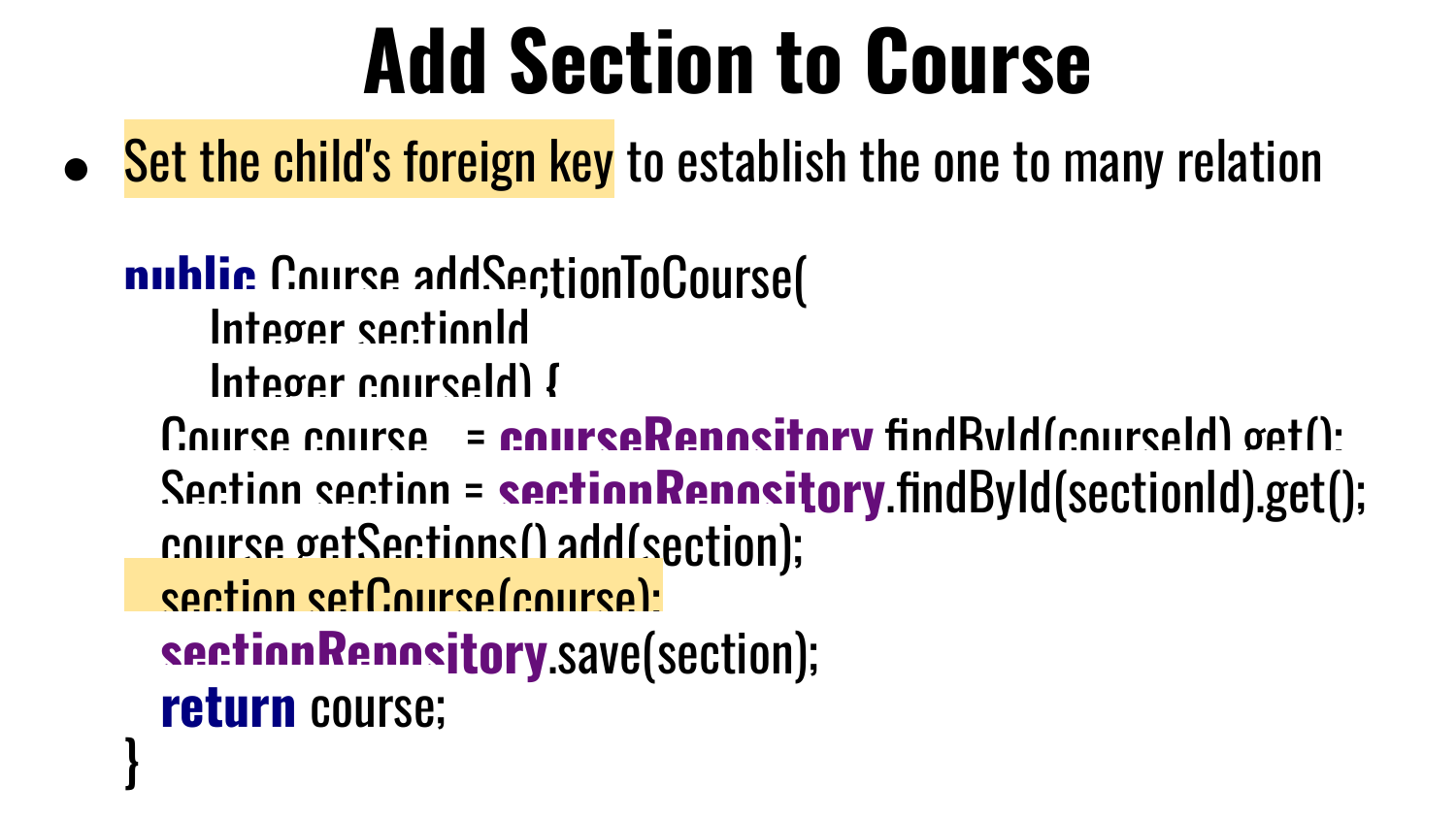

# Add Section to Course
Set the child's foreign key to establish the one to many relation

public Course addSectionToCourse(
       Integer sectionId,
       Integer courseId) {
   Course course   = courseRepository.findById(courseId).get();
   Section section = sectionRepository.findById(sectionId).get();
   course.getSections().add(section);
   section.setCourse(course);
   sectionRepository.save(section);
   return course;
}